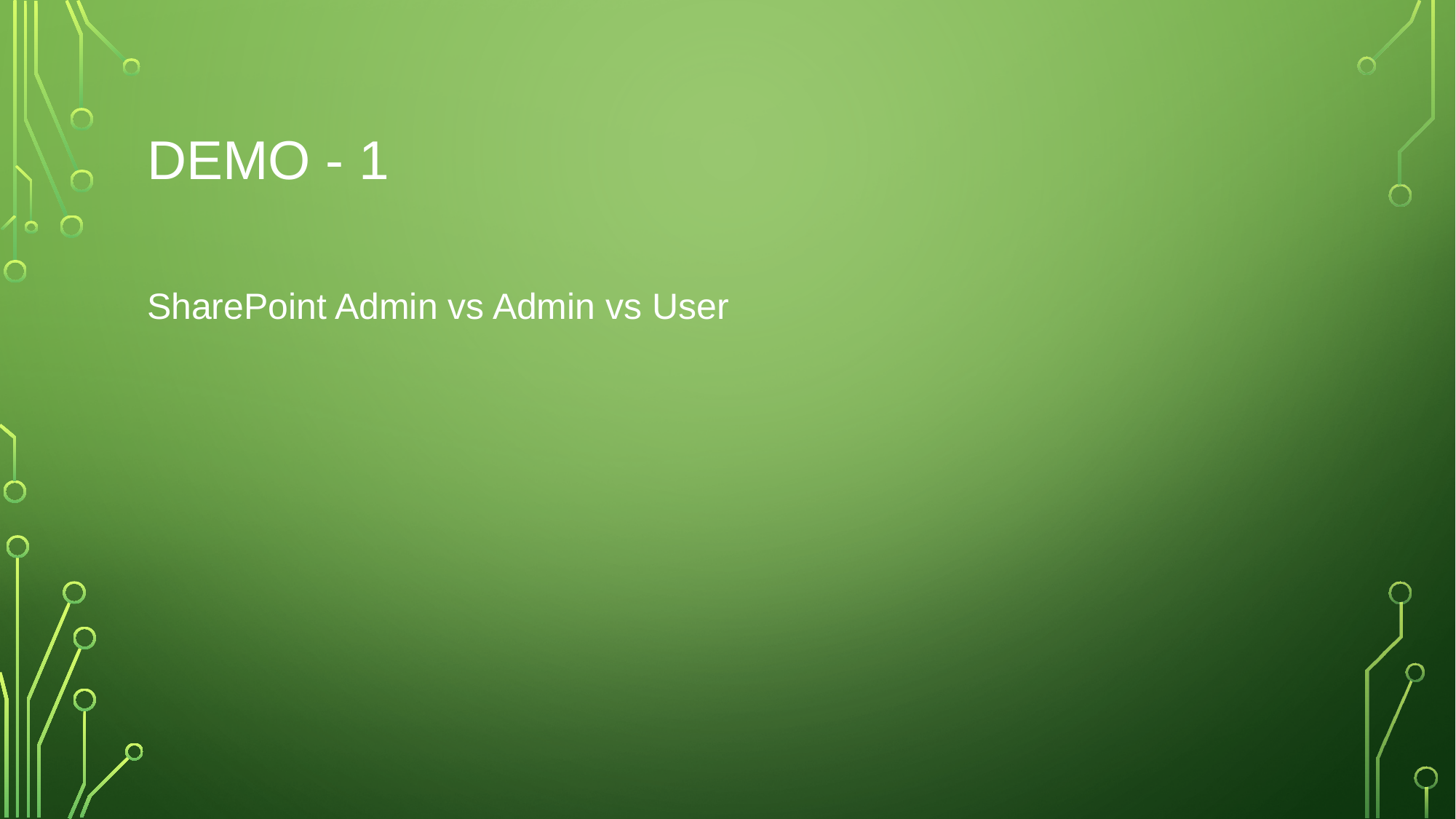

# Demo - 1
SharePoint Admin vs Admin vs User